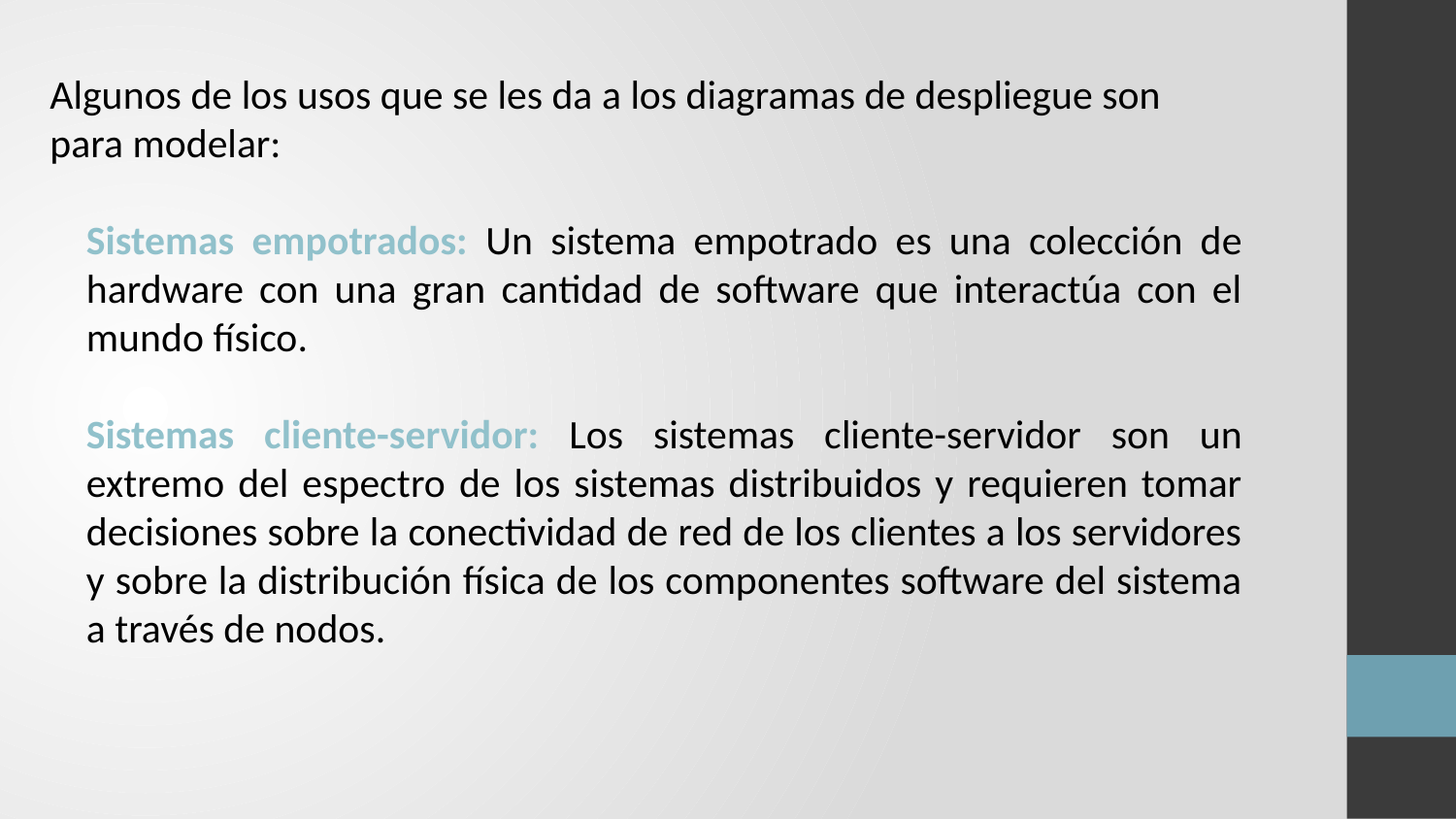

Algunos de los usos que se les da a los diagramas de despliegue son
para modelar:

	Sistemas empotrados: Un sistema empotrado es una colección de hardware con una gran cantidad de software que interactúa con el mundo físico.

	Sistemas cliente-servidor: Los sistemas cliente-servidor son un extremo del espectro de los sistemas distribuidos y requieren tomar decisiones sobre la conectividad de red de los clientes a los servidores y sobre la distribución física de los componentes software del sistema a través de nodos.